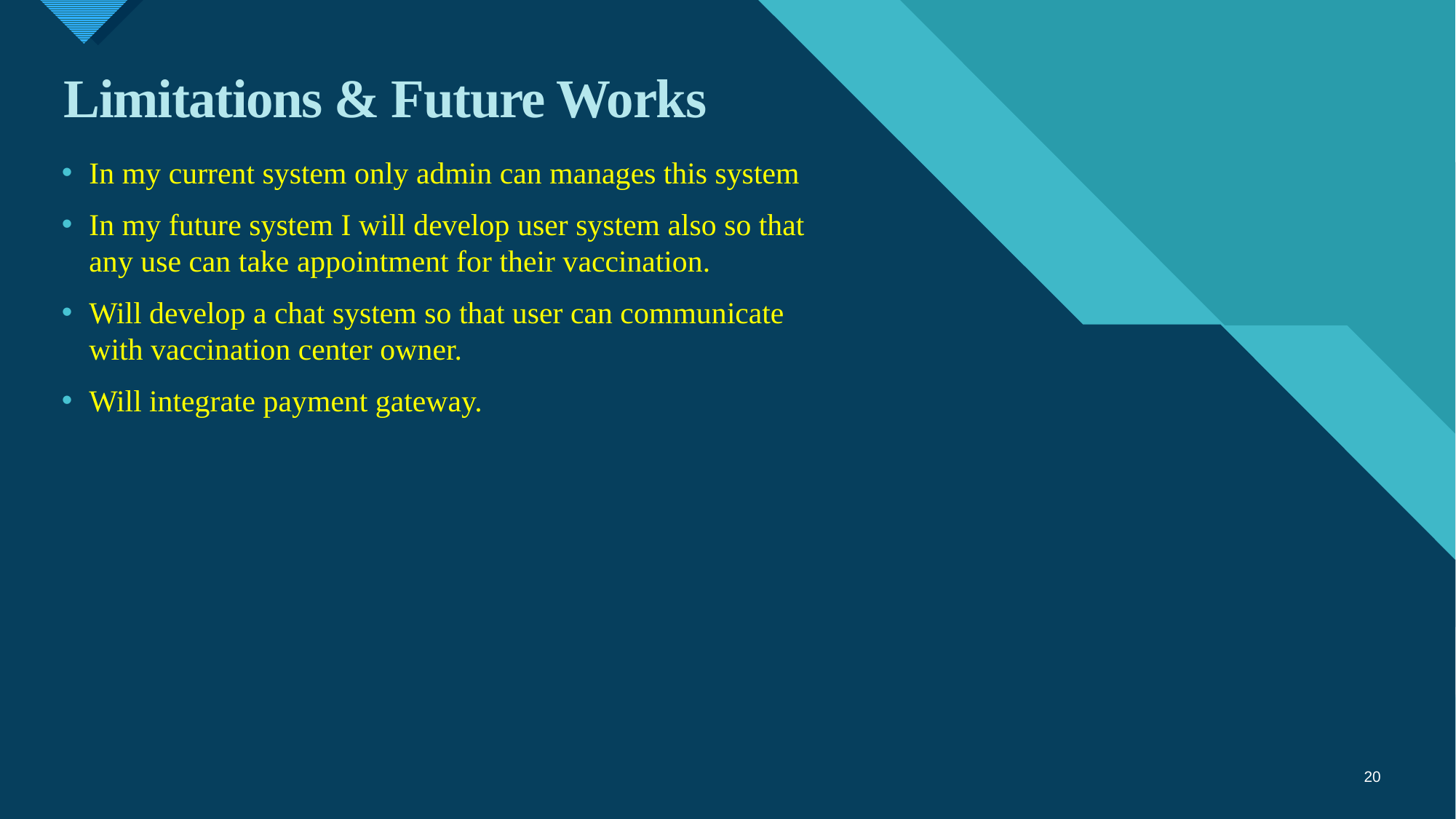

# Limitations & Future Works
In my current system only admin can manages this system
In my future system I will develop user system also so that any use can take appointment for their vaccination.
Will develop a chat system so that user can communicate with vaccination center owner.
Will integrate payment gateway.
20